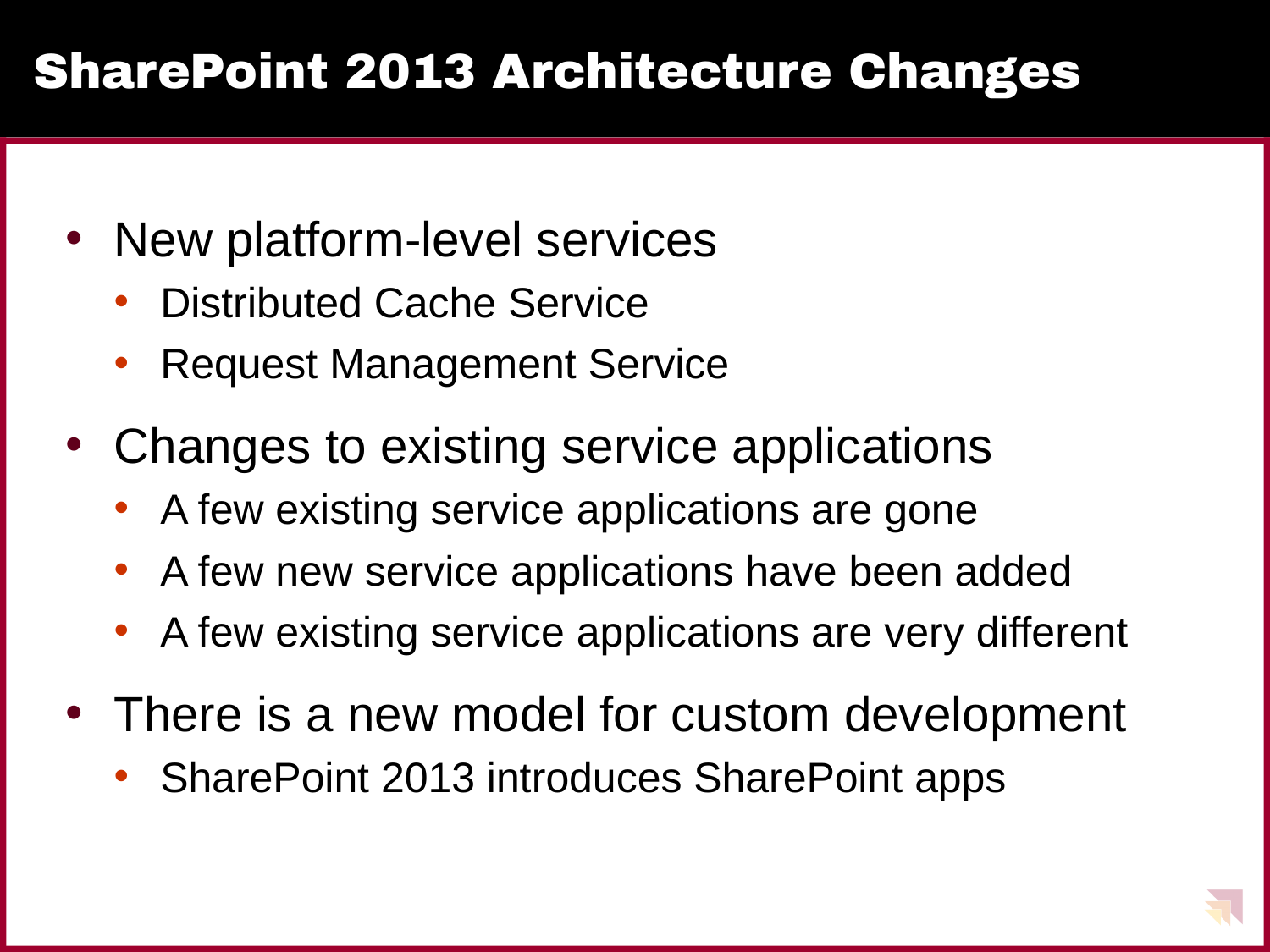

# SharePoint 2013 Architecture Changes
New platform-level services
Distributed Cache Service
Request Management Service
Changes to existing service applications
A few existing service applications are gone
A few new service applications have been added
A few existing service applications are very different
There is a new model for custom development
SharePoint 2013 introduces SharePoint apps